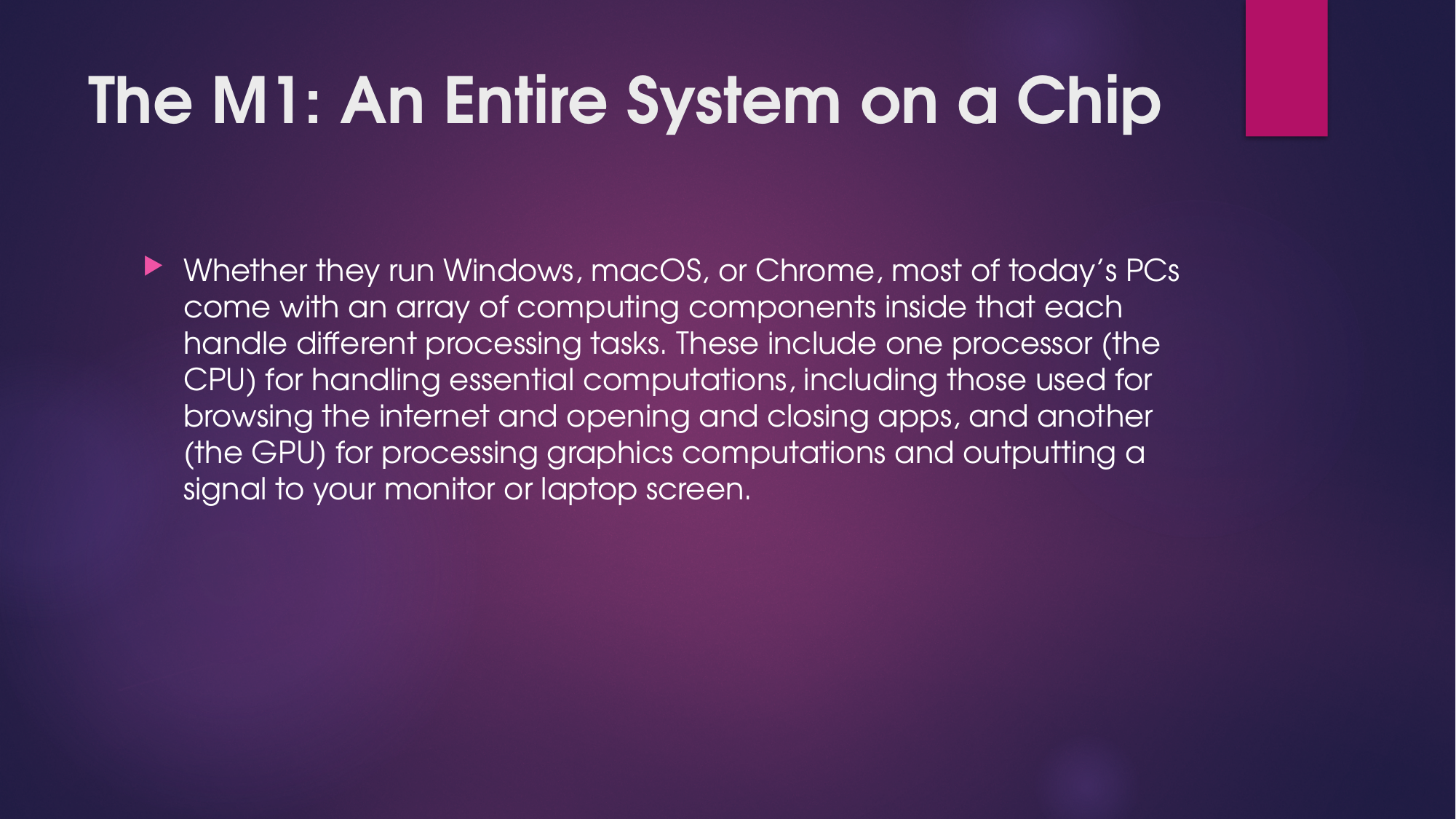

# The M1: An Entire System on a Chip
Whether they run Windows, macOS, or Chrome, most of today’s PCs come with an array of computing components inside that each handle different processing tasks. These include one processor (the CPU) for handling essential computations, including those used for browsing the internet and opening and closing apps, and another (the GPU) for processing graphics computations and outputting a signal to your monitor or laptop screen.